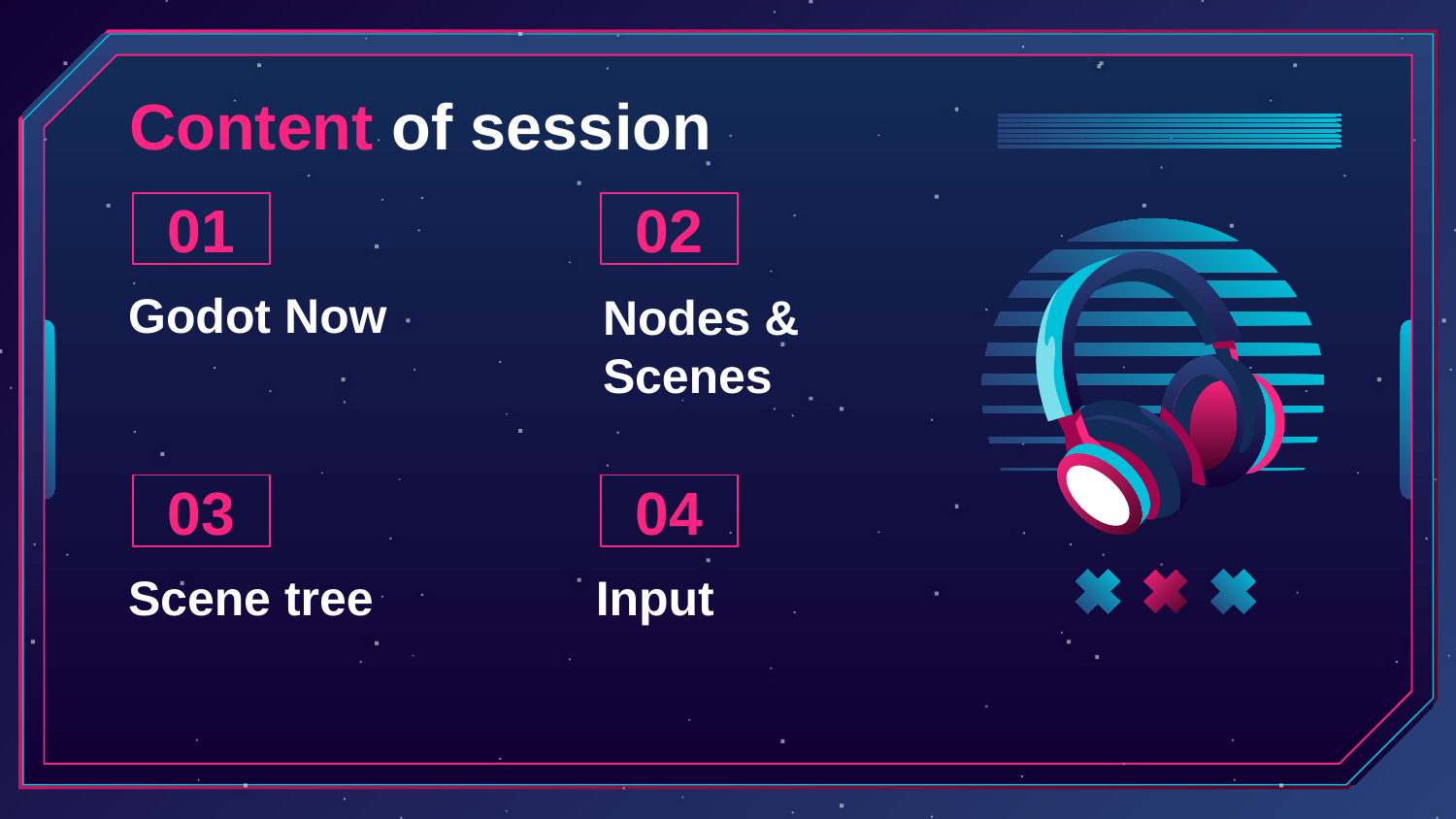

# Content of session
01
02

Nodes & Scenes
Godot Now
03
04

Scene tree
Input